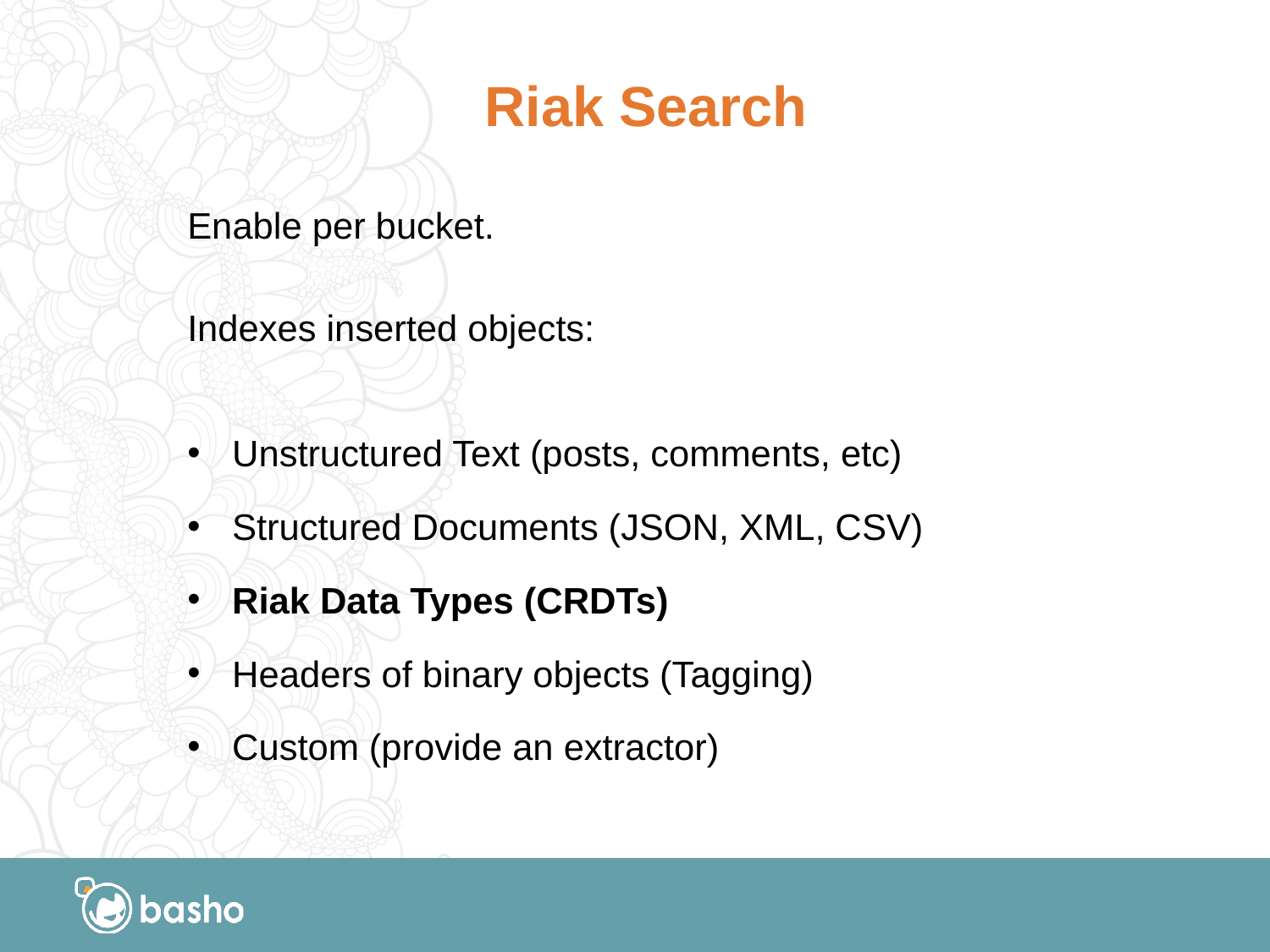

# Riak Search
Enable per bucket.

Indexes inserted objects:

Unstructured Text (posts, comments, etc)
Structured Documents (JSON, XML, CSV)
Riak Data Types (CRDTs)
Headers of binary objects (Tagging)
Custom (provide an extractor)